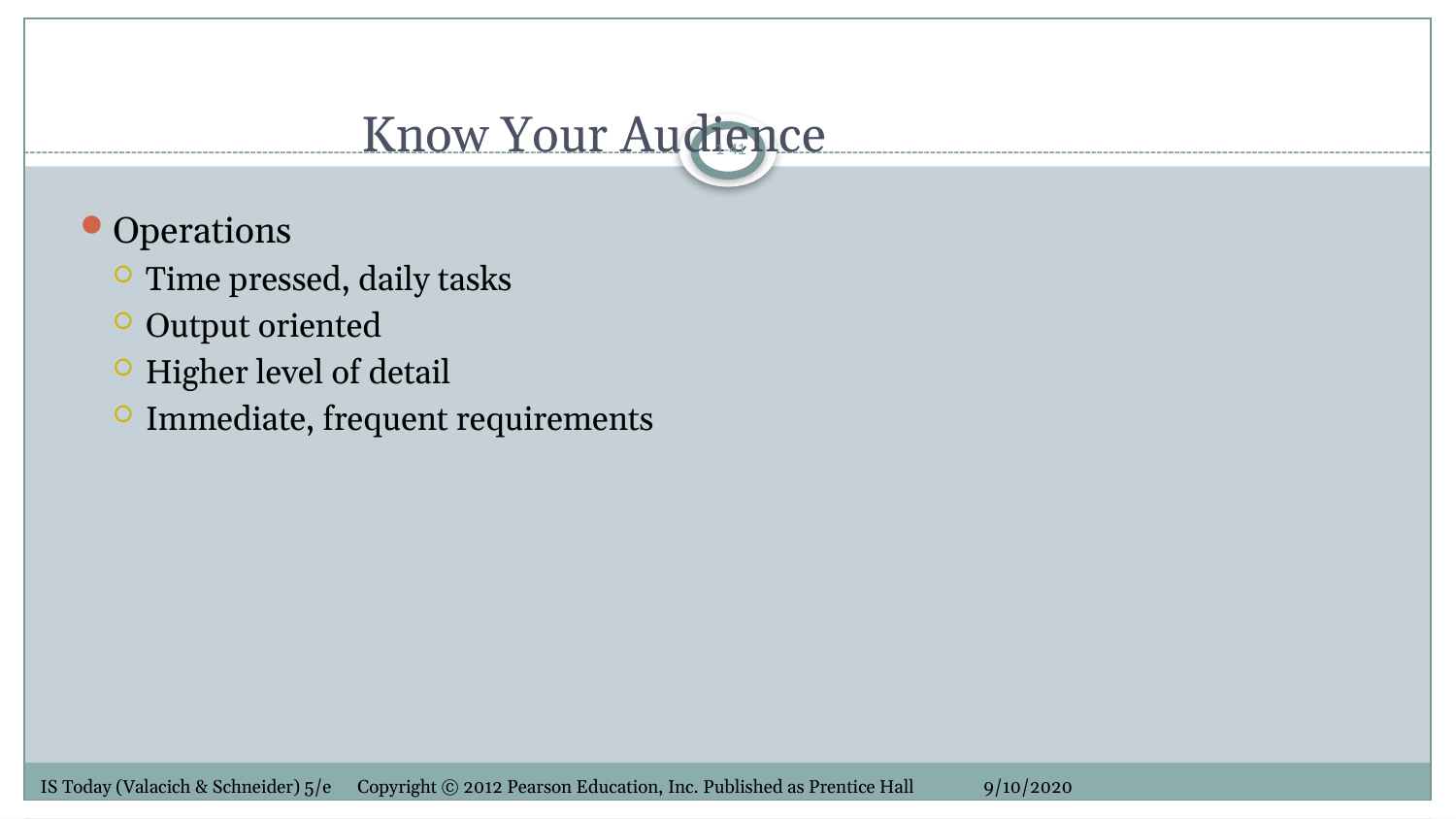

# Know Your Audience
1-41
Operations
Time pressed, daily tasks
Output oriented
Higher level of detail
Immediate, frequent requirements